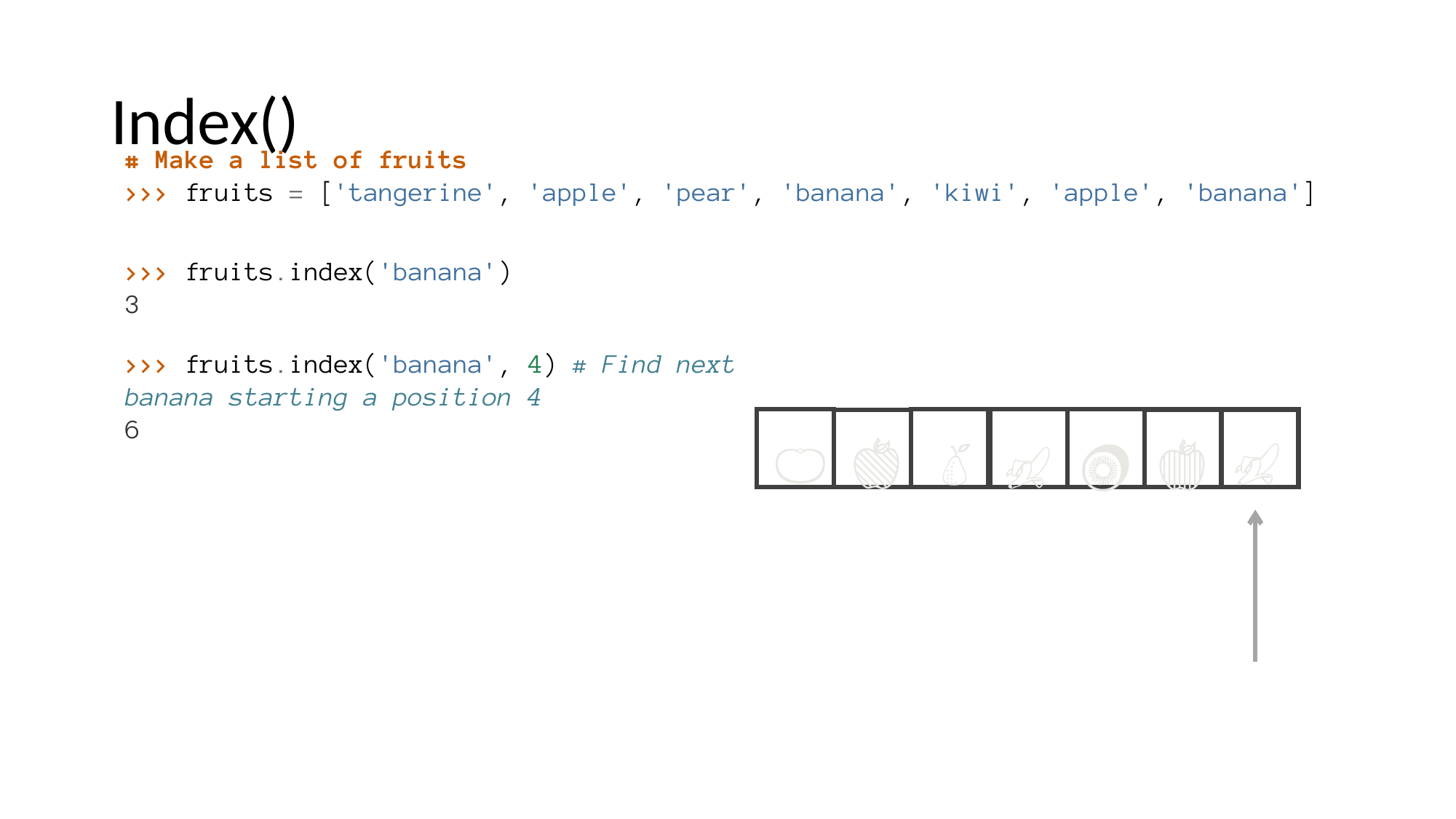

# Index()
# Make a list of fruits
>>> fruits = ['tangerine', 'apple', 'pear', 'banana', 'kiwi', 'apple', 'banana']
>>> fruits.index('banana')
3
>>> fruits.index('banana', 4) # Find next banana starting a position 4
6

🍏
🍊
🍎
🍐
🥝
🍌
🍌